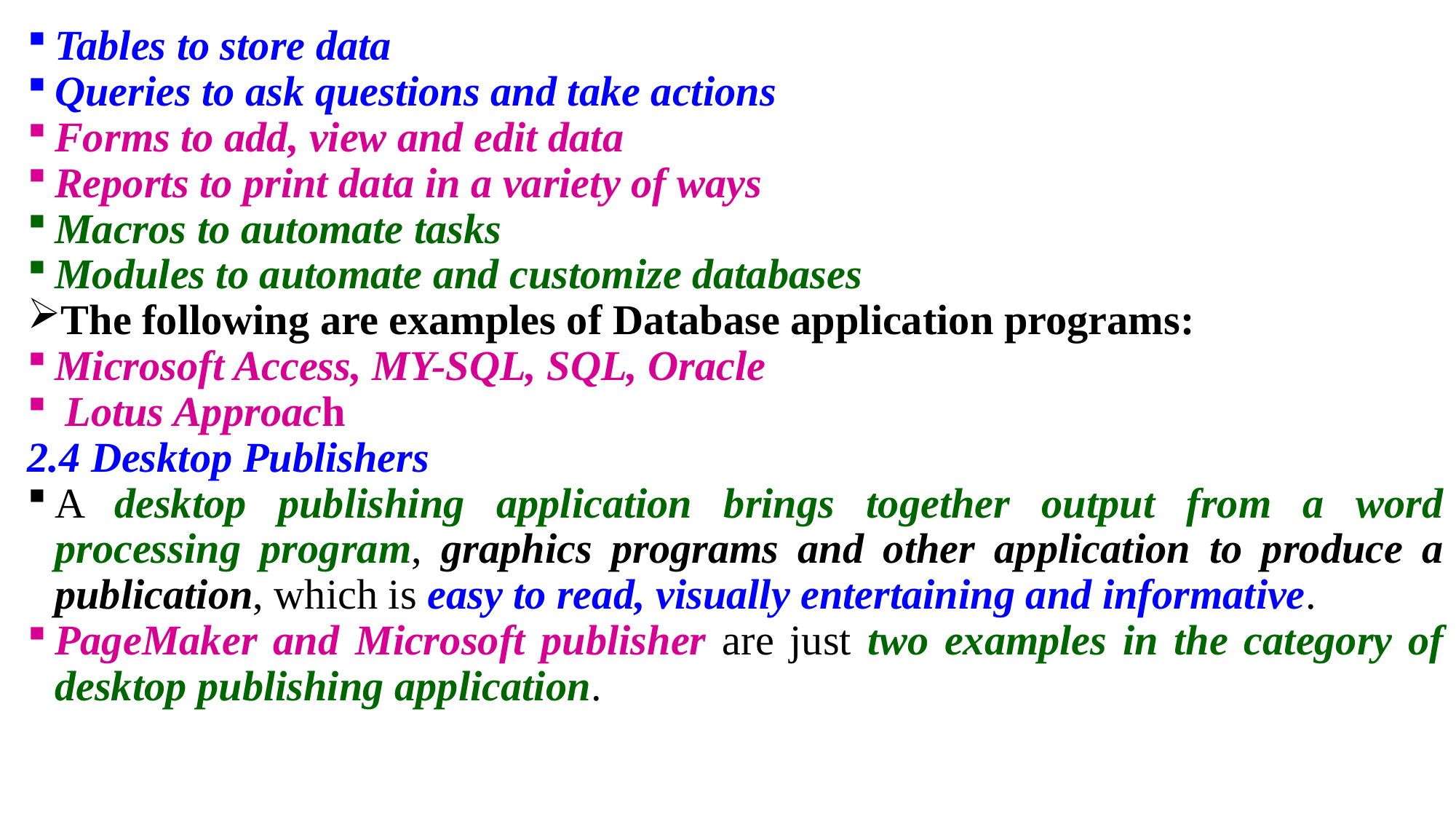

Tables to store data
Queries to ask questions and take actions
Forms to add, view and edit data
Reports to print data in a variety of ways
Macros to automate tasks
Modules to automate and customize databases
The following are examples of Database application programs:
Microsoft Access, MY-SQL, SQL, Oracle
 Lotus Approach
2.4 Desktop Publishers
A desktop publishing application brings together output from a word processing program, graphics programs and other application to produce a publication, which is easy to read, visually entertaining and informative.
PageMaker and Microsoft publisher are just two examples in the category of desktop publishing application.

103